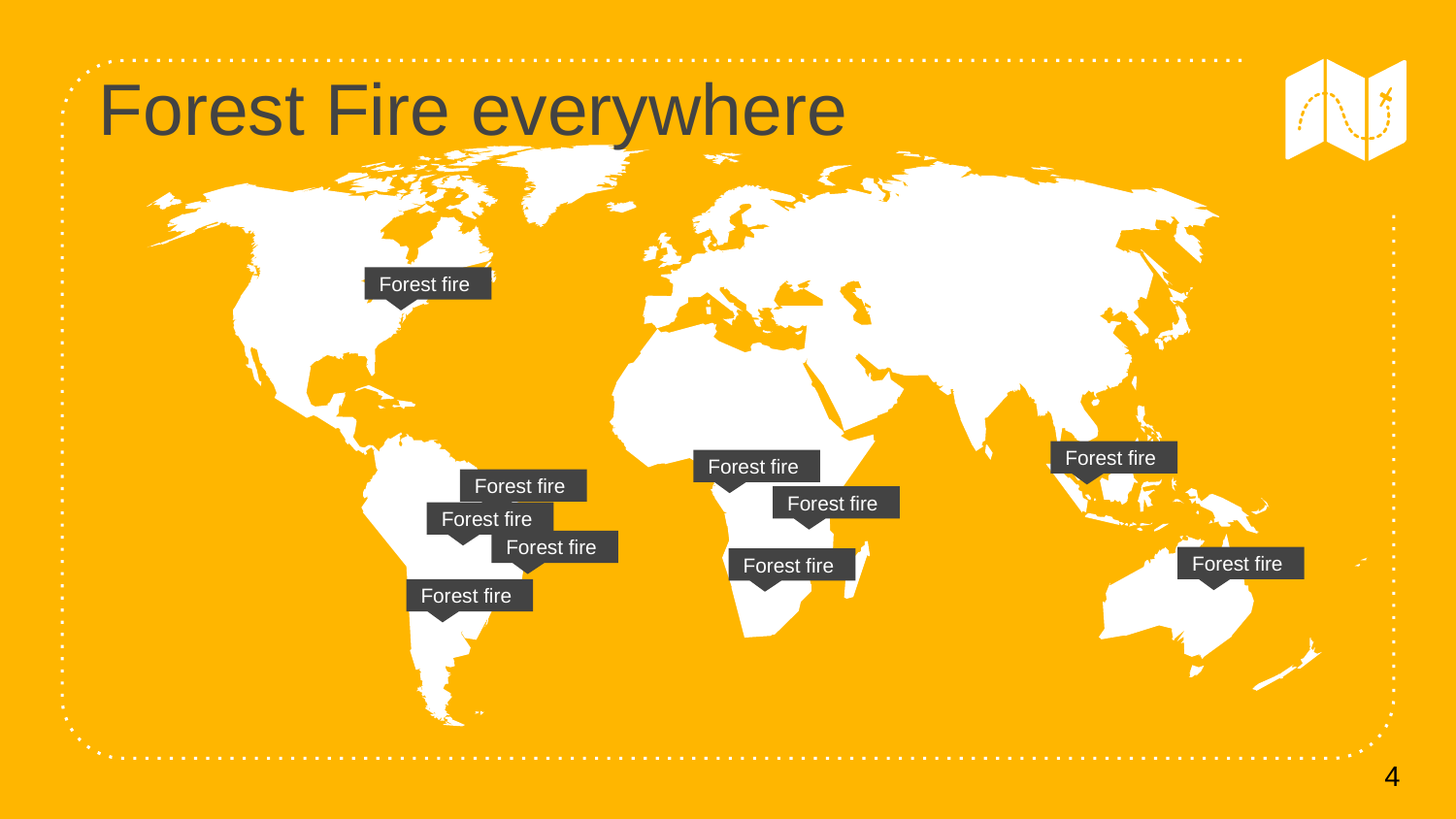

Forest Fire everywhere

Forest fire
Forest fire
Forest fire
Forest fire
Forest fire
Forest fire
Forest fire
Forest fire
Forest fire
Forest fire
4